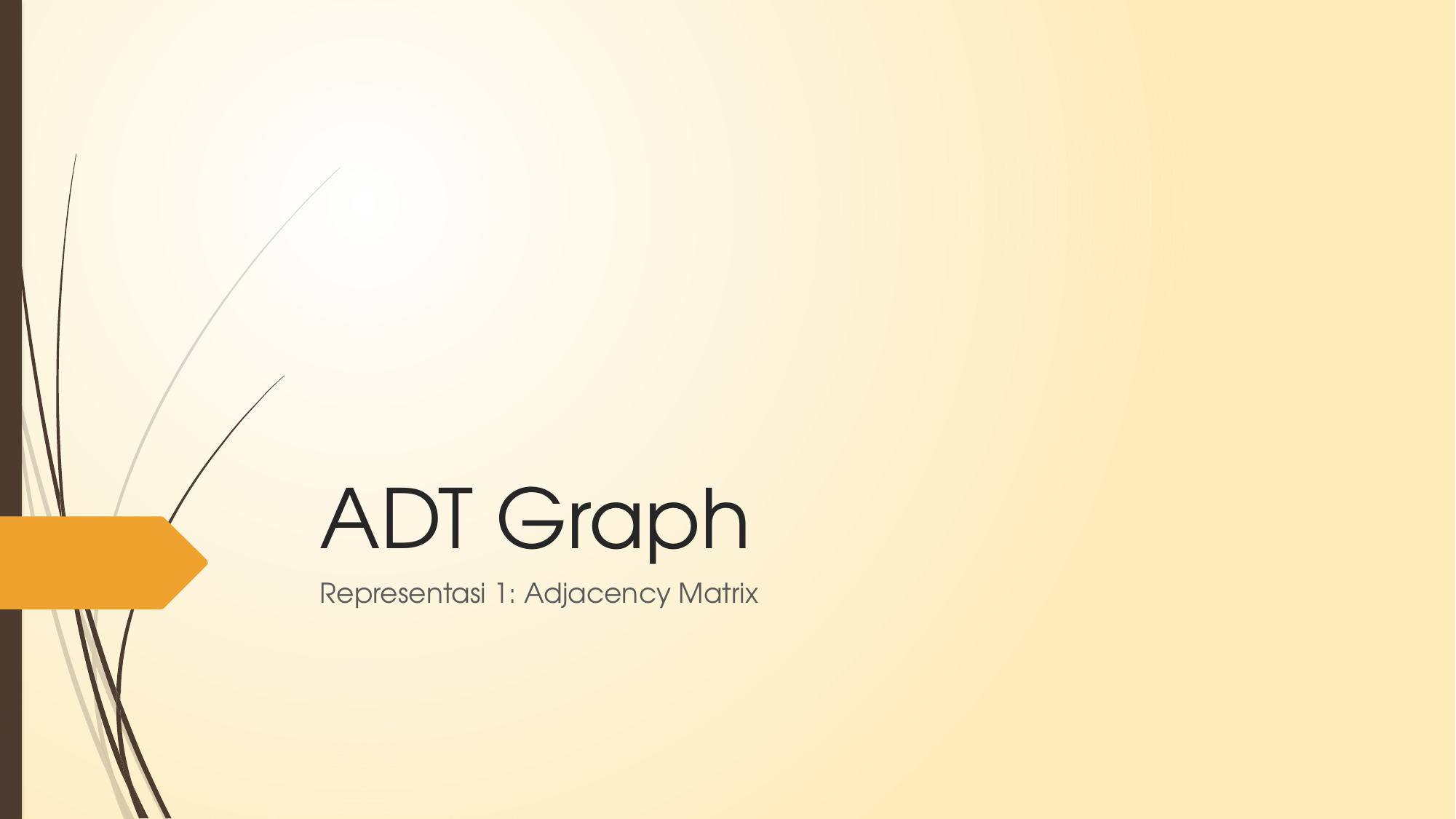

# ADT Graph
Representasi 1: Adjacency Matrix